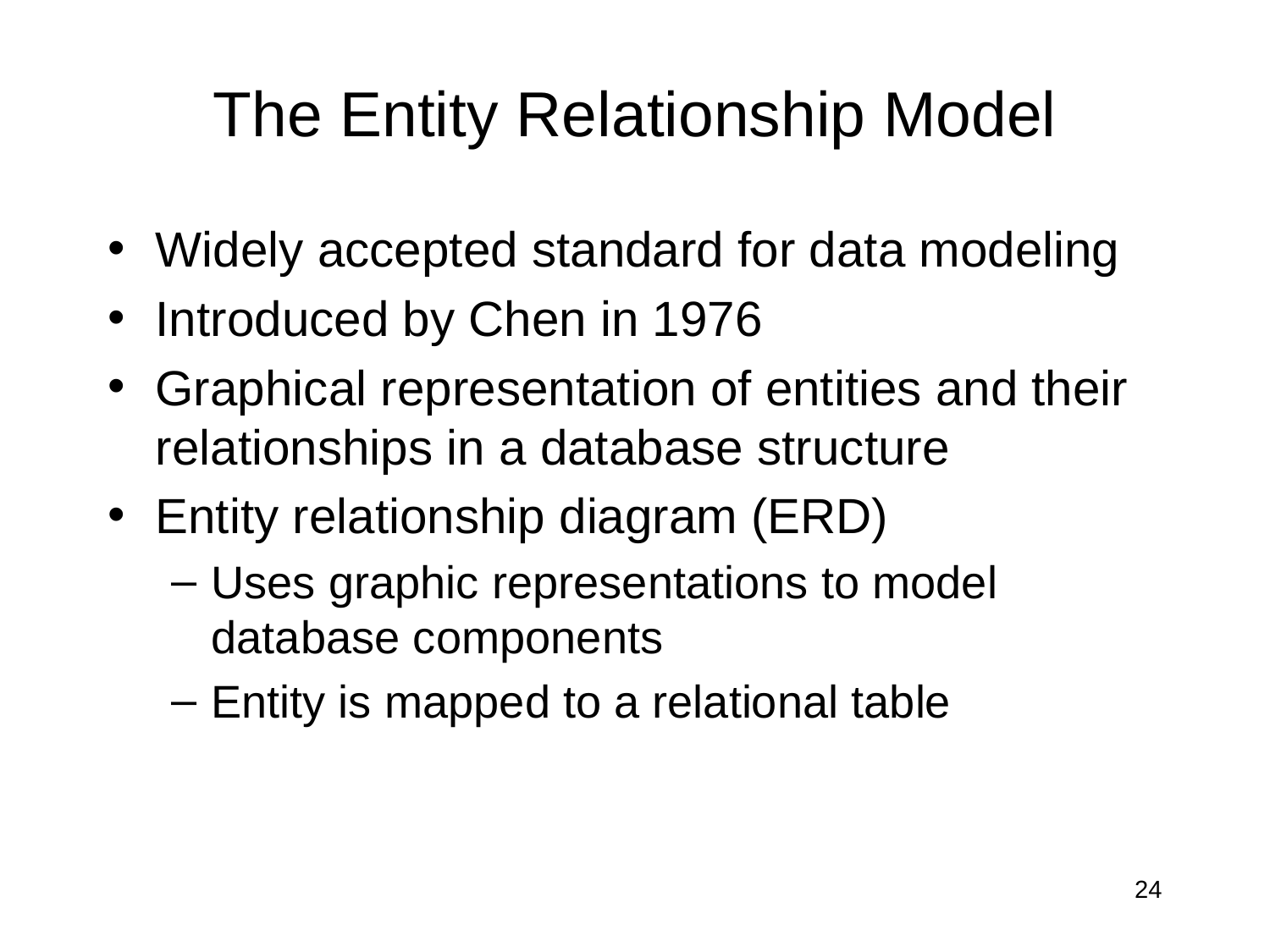

# The Entity Relationship Model
Widely accepted standard for data modeling
Introduced by Chen in 1976
Graphical representation of entities and their relationships in a database structure
Entity relationship diagram (ERD)
Uses graphic representations to model database components
Entity is mapped to a relational table